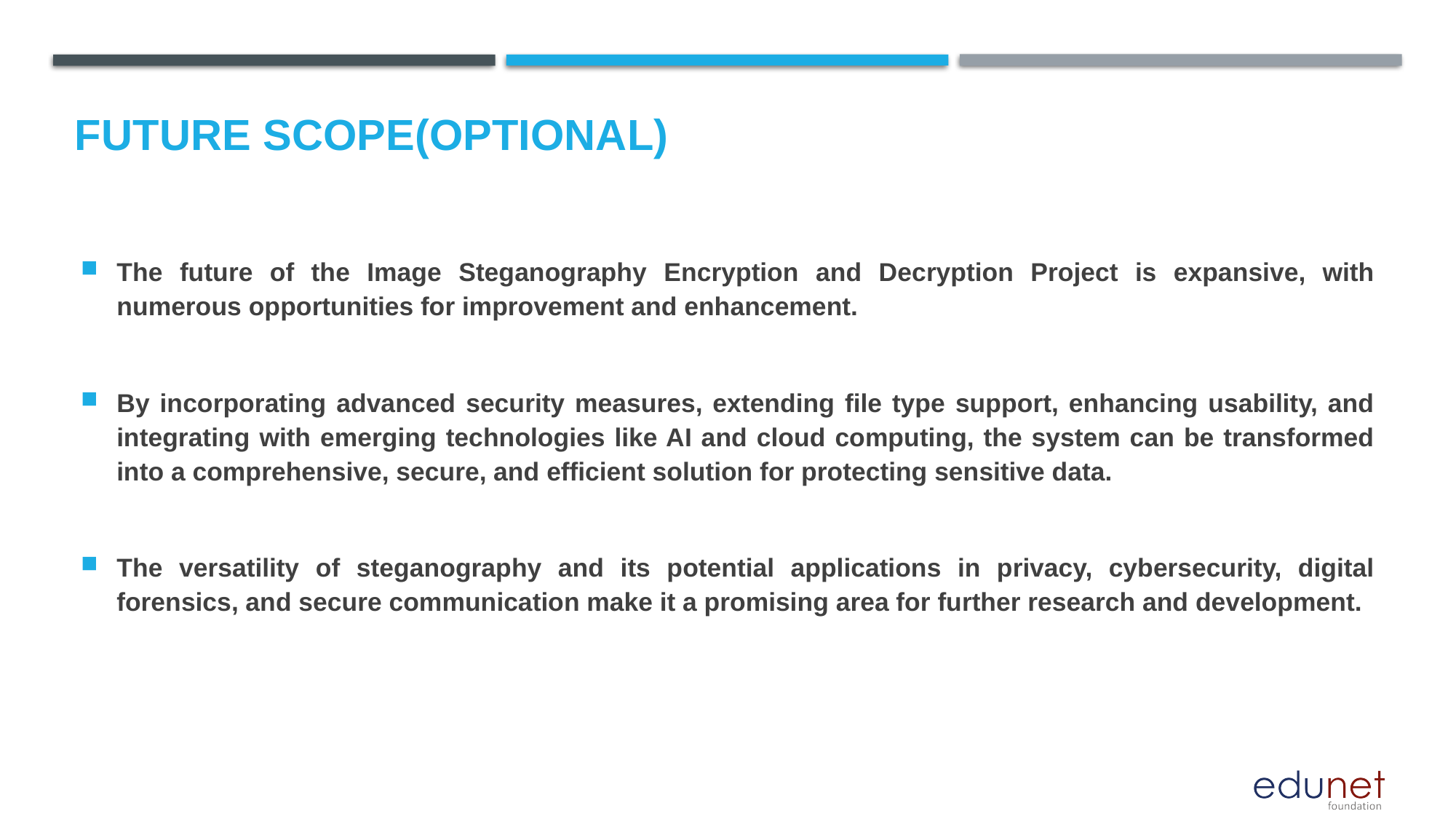

Future scope(optional)
The future of the Image Steganography Encryption and Decryption Project is expansive, with numerous opportunities for improvement and enhancement.

By incorporating advanced security measures, extending file type support, enhancing usability, and integrating with emerging technologies like AI and cloud computing, the system can be transformed into a comprehensive, secure, and efficient solution for protecting sensitive data.

The versatility of steganography and its potential applications in privacy, cybersecurity, digital forensics, and secure communication make it a promising area for further research and development.